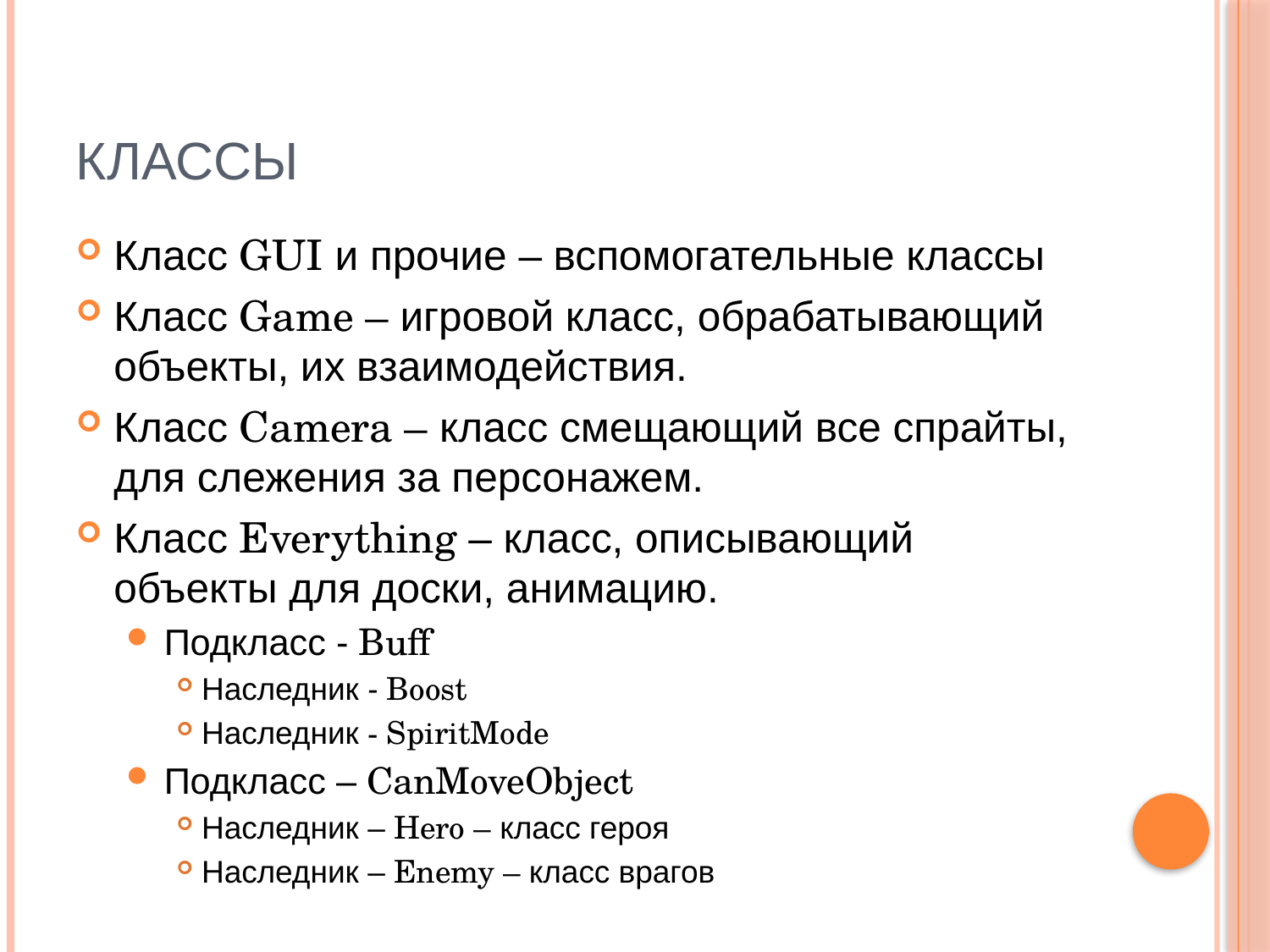

# Классы
Класс GUI и прочие – вспомогательные классы
Класс Game – игровой класс, обрабатывающий объекты, их взаимодействия.
Класс Camera – класс смещающий все спрайты, для слежения за персонажем.
Класс Everything – класс, описывающий объекты для доски, анимацию.
Подкласс - Buff
Наследник - Boost
Наследник - SpiritMode
Подкласс – CanMoveObject
Наследник – Hero – класс героя
Наследник – Enemy – класс врагов